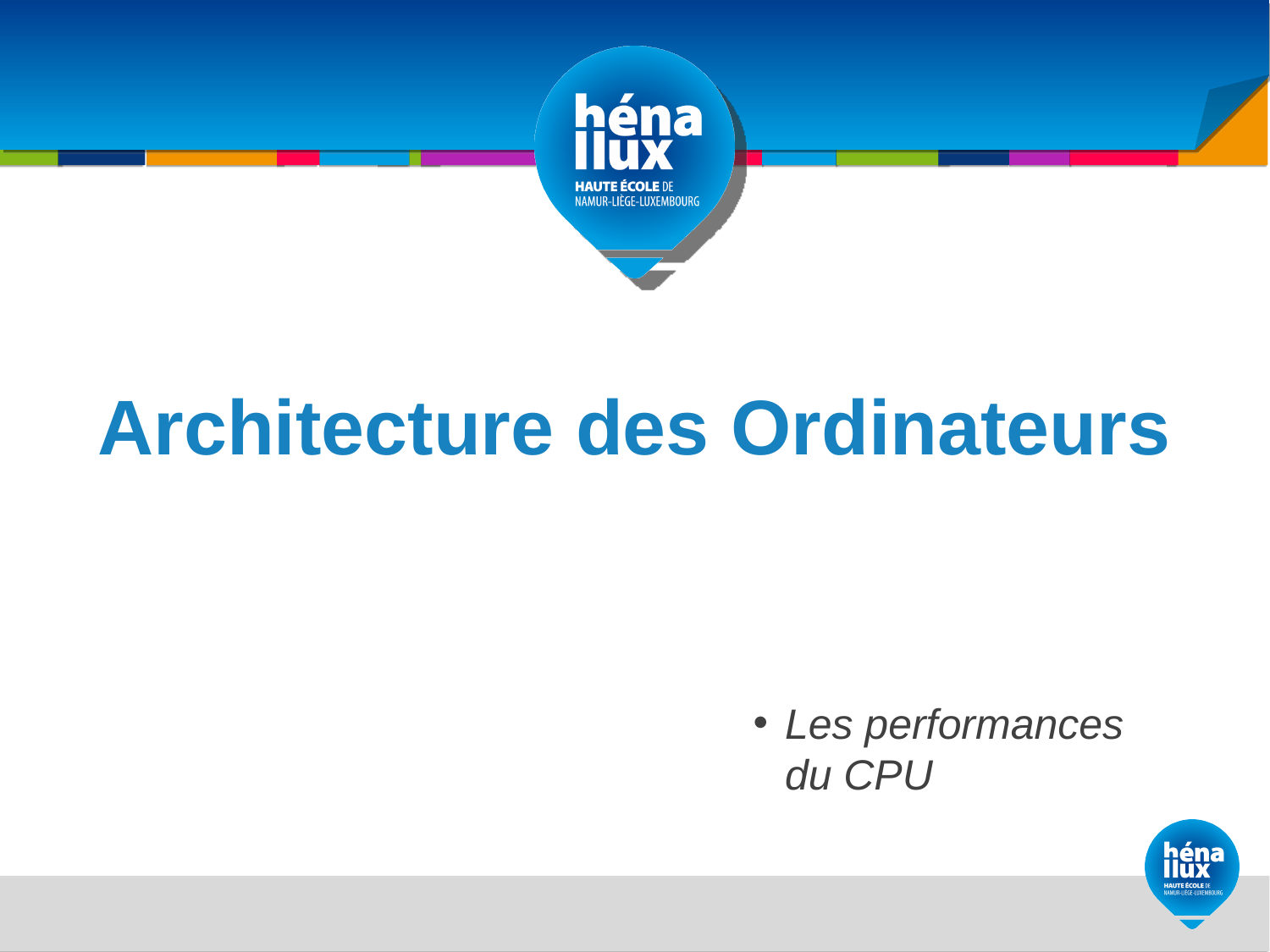

# Architecture des Ordinateurs
Les performances du CPU